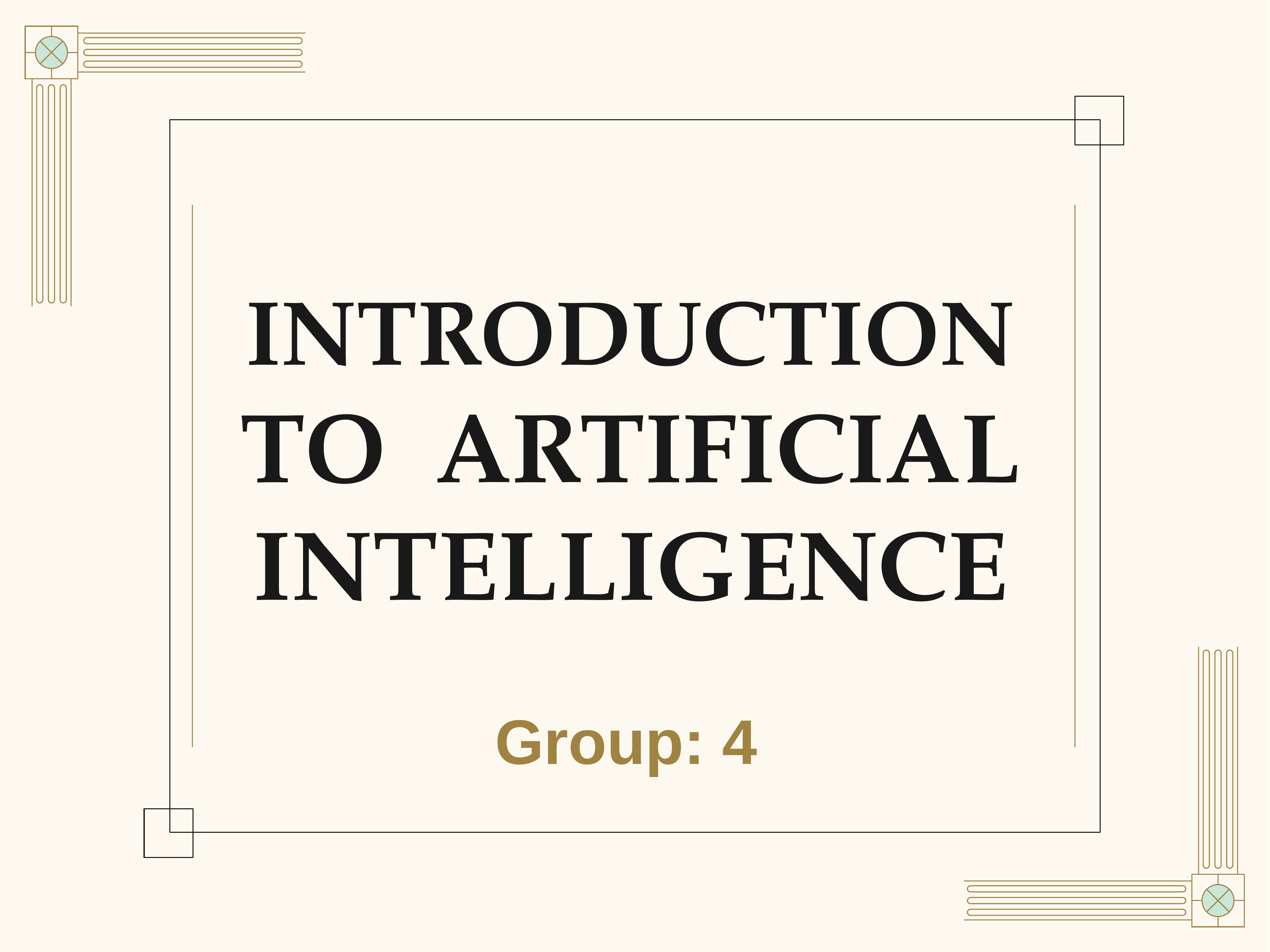

# INTRODUCTION TO  ARTIFICIAL INTELLIGENCE

Group: 4